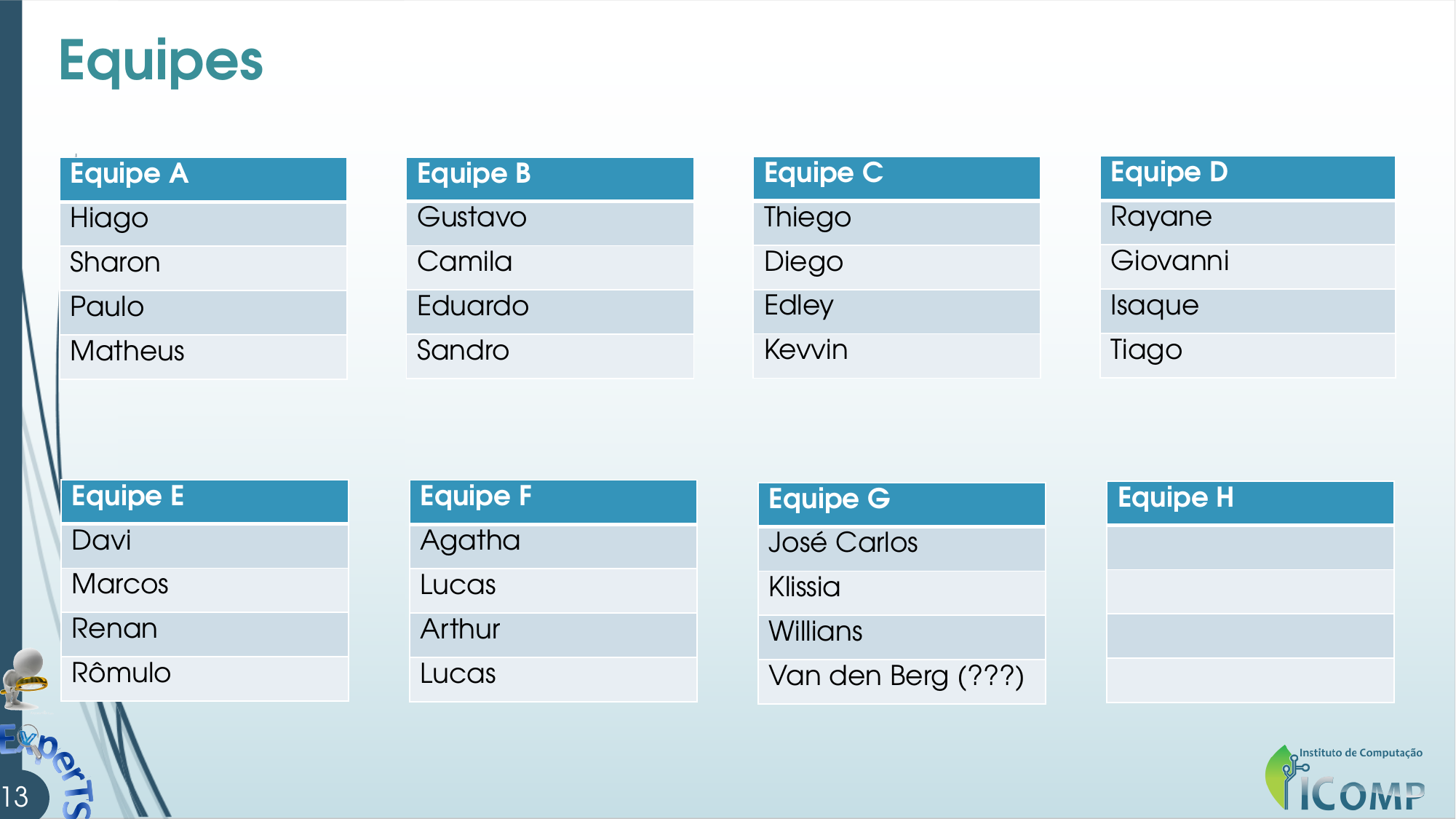

# Equipes
| Equipe D |
| --- |
| Rayane |
| Giovanni |
| Isaque |
| Tiago |
| Equipe C |
| --- |
| Thiego |
| Diego |
| Edley |
| Kevvin |
| Equipe B |
| --- |
| Gustavo |
| Camila |
| Eduardo |
| Sandro |
| Equipe A |
| --- |
| Hiago |
| Sharon |
| Paulo |
| Matheus |

| Equipe E |
| --- |
| Davi |
| Marcos |
| Renan |
| Rômulo |
| Equipe F |
| --- |
| Agatha |
| Lucas |
| Arthur |
| Lucas |
| Equipe H |
| --- |
|  |
|  |
|  |
|  |
| Equipe G |
| --- |
| José Carlos |
| Klissia |
| Willians |
| Van den Berg (???) |
13